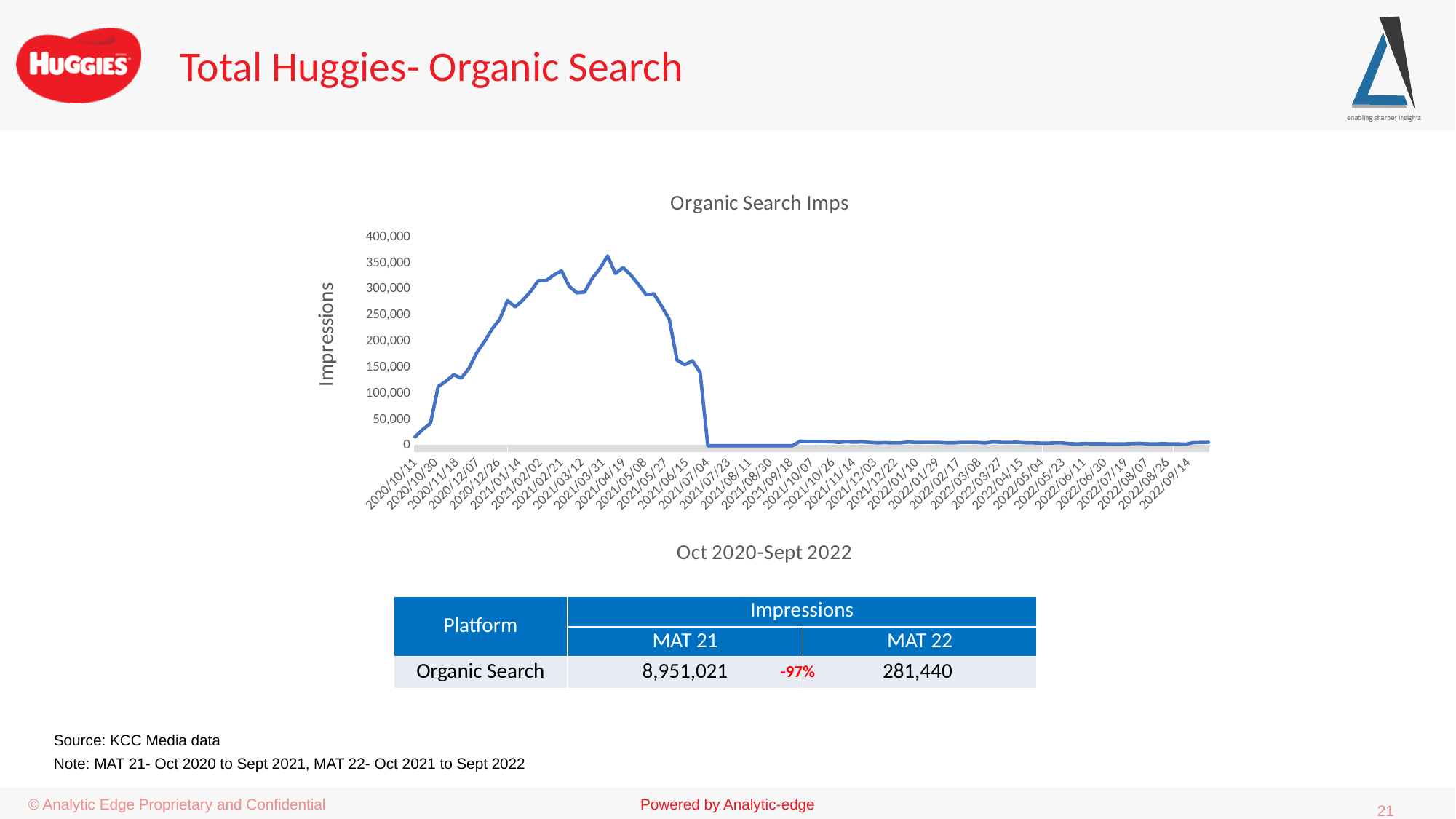

# Total Huggies- Organic Search

### Chart:

| Category | Organic Search Imps |
|---|---|
| 44115 | 16903.0 |
| 44122 | 31167.0 |
| 44129 | 42800.0 |
| 44136 | 112967.0 |
| 44143 | 123297.0 |
| 44150 | 135714.0 |
| 44157 | 129607.0 |
| 44164 | 148299.0 |
| 44171 | 178136.0 |
| 44178 | 199501.0 |
| 44185 | 223720.0 |
| 44192 | 242485.0 |
| 44199 | 278035.0 |
| 44206 | 265852.0 |
| 44213 | 279053.0 |
| 44220 | 295775.0 |
| 44227 | 316400.0 |
| 44234 | 316172.0 |
| 44241 | 326949.0 |
| 44248 | 335236.0 |
| 44255 | 305602.0 |
| 44262 | 292779.0 |
| 44269 | 294308.0 |
| 44276 | 320841.0 |
| 44283 | 339530.0 |
| 44290 | 363645.0 |
| 44297 | 329972.0 |
| 44304 | 341337.0 |
| 44311 | 327140.0 |
| 44318 | 308898.0 |
| 44325 | 289278.0 |
| 44332 | 291093.0 |
| 44339 | 267485.0 |
| 44346 | 241951.0 |
| 44353 | 164081.0 |
| 44360 | 155158.0 |
| 44367 | 162720.0 |
| 44374 | 140384.0 |
| 44381 | 0.0 |
| 44388 | 0.0 |
| 44395 | 0.0 |
| 44402 | 0.0 |
| 44409 | 0.0 |
| 44416 | 0.0 |
| 44423 | 0.0 |
| 44430 | 0.0 |
| 44437 | 0.0 |
| 44444 | 0.0 |
| 44451 | 0.0 |
| 44458 | 0.0 |
| 44465 | 8649.0 |
| 44472 | 8102.0 |
| 44479 | 8101.0 |
| 44486 | 7767.0 |
| 44493 | 7489.0 |
| 44500 | 6390.0 |
| 44507 | 7486.0 |
| 44514 | 6723.0 |
| 44521 | 7209.0 |
| 44528 | 6320.0 |
| 44535 | 5390.0 |
| 44542 | 5788.0 |
| 44549 | 5316.0 |
| 44556 | 5385.0 |
| 44563 | 6981.0 |
| 44570 | 6169.0 |
| 44577 | 6395.0 |
| 44584 | 6368.0 |
| 44591 | 6191.0 |
| 44598 | 5469.0 |
| 44605 | 5490.0 |
| 44612 | 6354.0 |
| 44619 | 6367.0 |
| 44626 | 6149.0 |
| 44633 | 5236.0 |
| 44640 | 7091.0 |
| 44647 | 6505.0 |
| 44654 | 6113.0 |
| 44661 | 6604.0 |
| 44668 | 5665.0 |
| 44675 | 5380.0 |
| 44682 | 5072.0 |
| 44689 | 4850.0 |
| 44696 | 5333.0 |
| 44703 | 5427.0 |
| 44710 | 3836.0 |
| 44717 | 3485.0 |
| 44724 | 4049.0 |
| 44731 | 3638.0 |
| 44738 | 3782.0 |
| 44745 | 3604.0 |
| 44752 | 3303.0 |
| 44759 | 3487.0 |
| 44766 | 3940.0 |
| 44773 | 4460.0 |
| 44780 | 3703.0 |
| 44787 | 3473.0 |
| 44794 | 3710.0 |
| 44801 | 3587.0 |
| 44808 | 3531.0 |
| 44815 | 2844.0 |
| 44822 | 5802.0 |
| 44829 | 6126.0 |
| 44836 | 6507.0 |
| Platform | Impressions |  |
| --- | --- | --- |
|  | MAT 21 | MAT 22 |
| Organic Search | 8,951,021 | 281,440 |
-97%
Source: KCC Media data
Note: MAT 21- Oct 2020 to Sept 2021, MAT 22- Oct 2021 to Sept 2022
© Analytic Edge Proprietary and Confidential
21
Powered by Analytic-edge